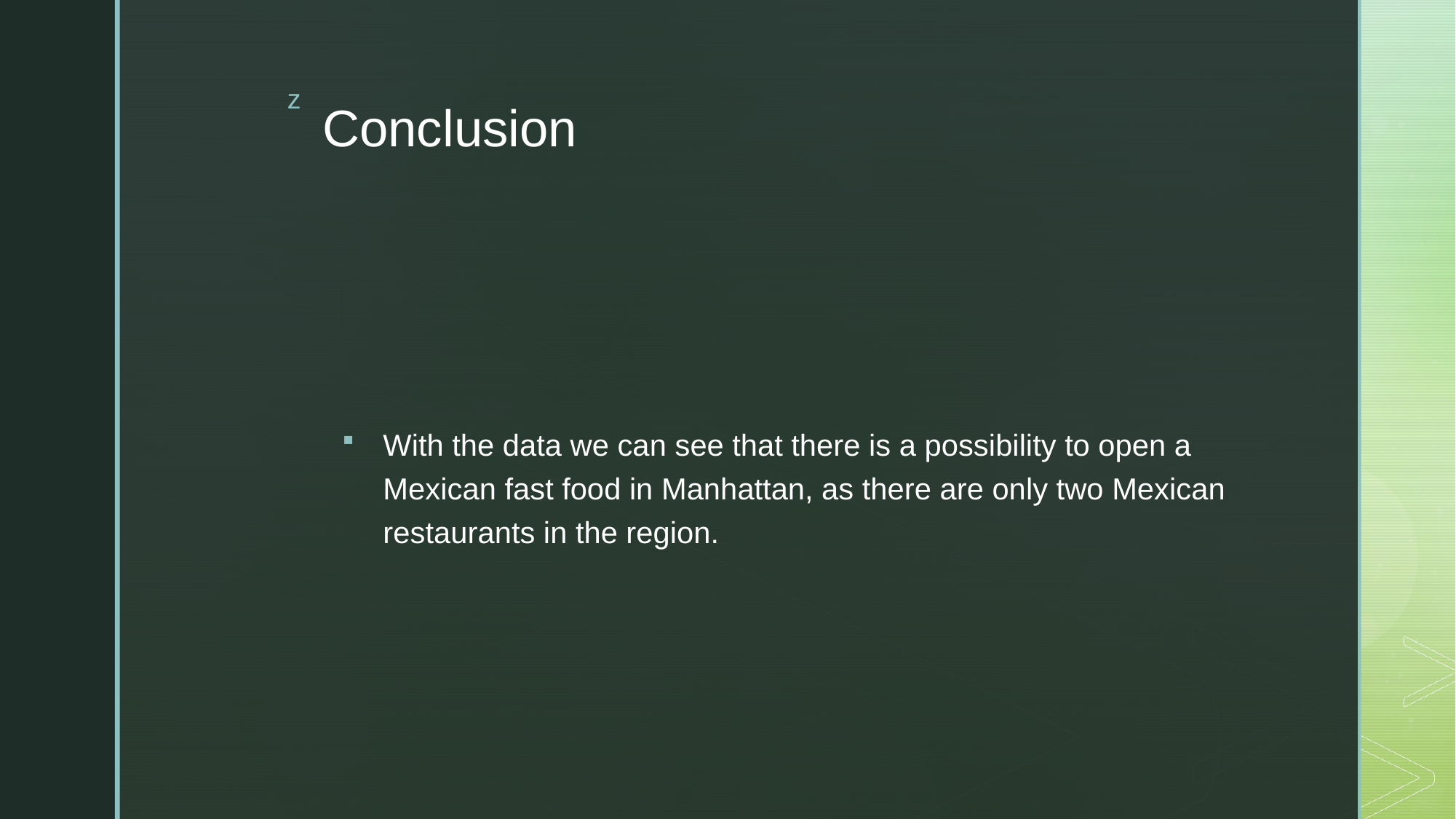

# Conclusion
With the data we can see that there is a possibility to open a Mexican fast food in Manhattan, as there are only two Mexican restaurants in the region.